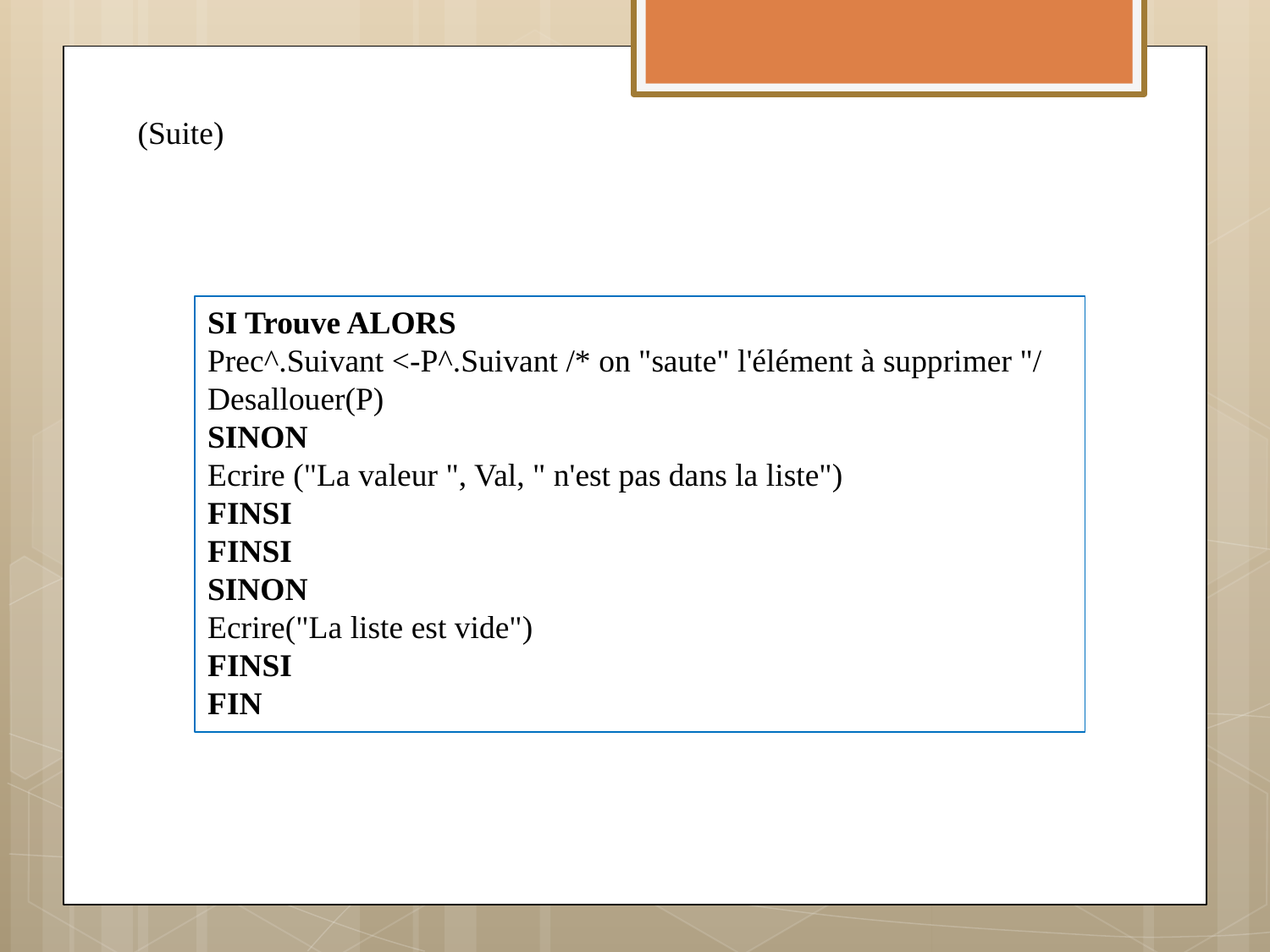

(Suite)
SI Trouve ALORS
Prec^.Suivant <-P^.Suivant /* on "saute" l'élément à supprimer "/
Desallouer(P)
SINON
Ecrire ("La valeur ", Val, " n'est pas dans la liste")
FINSI
FINSI
SINON
Ecrire("La liste est vide")
FINSI
FIN